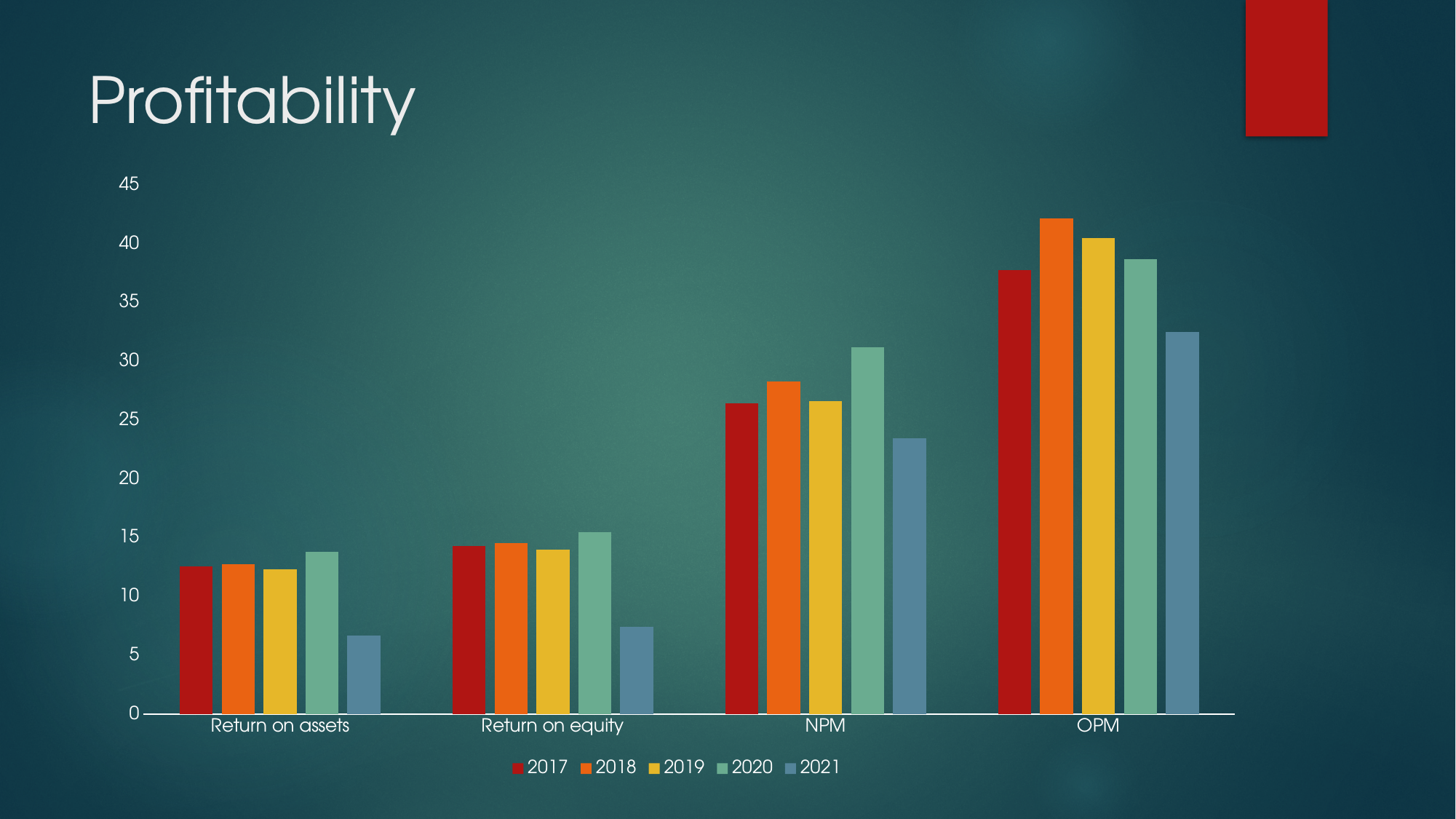

# Profitability

### Chart

| Category | 2017 | 2018 | 2019 | 2020 | 2021 |
|---|---|---|---|---|---|
| Return on assets | 12.55 | 12.73 | 12.31 | 13.78 | 6.68 |
| Return on equity | 14.3 | 14.58 | 13.99 | 15.45 | 7.44 |
| NPM | 26.43 | 28.32 | 26.62 | 31.2 | 23.46 |
| OPM | 37.8 | 42.2 | 40.5 | 38.7 | 32.5 |